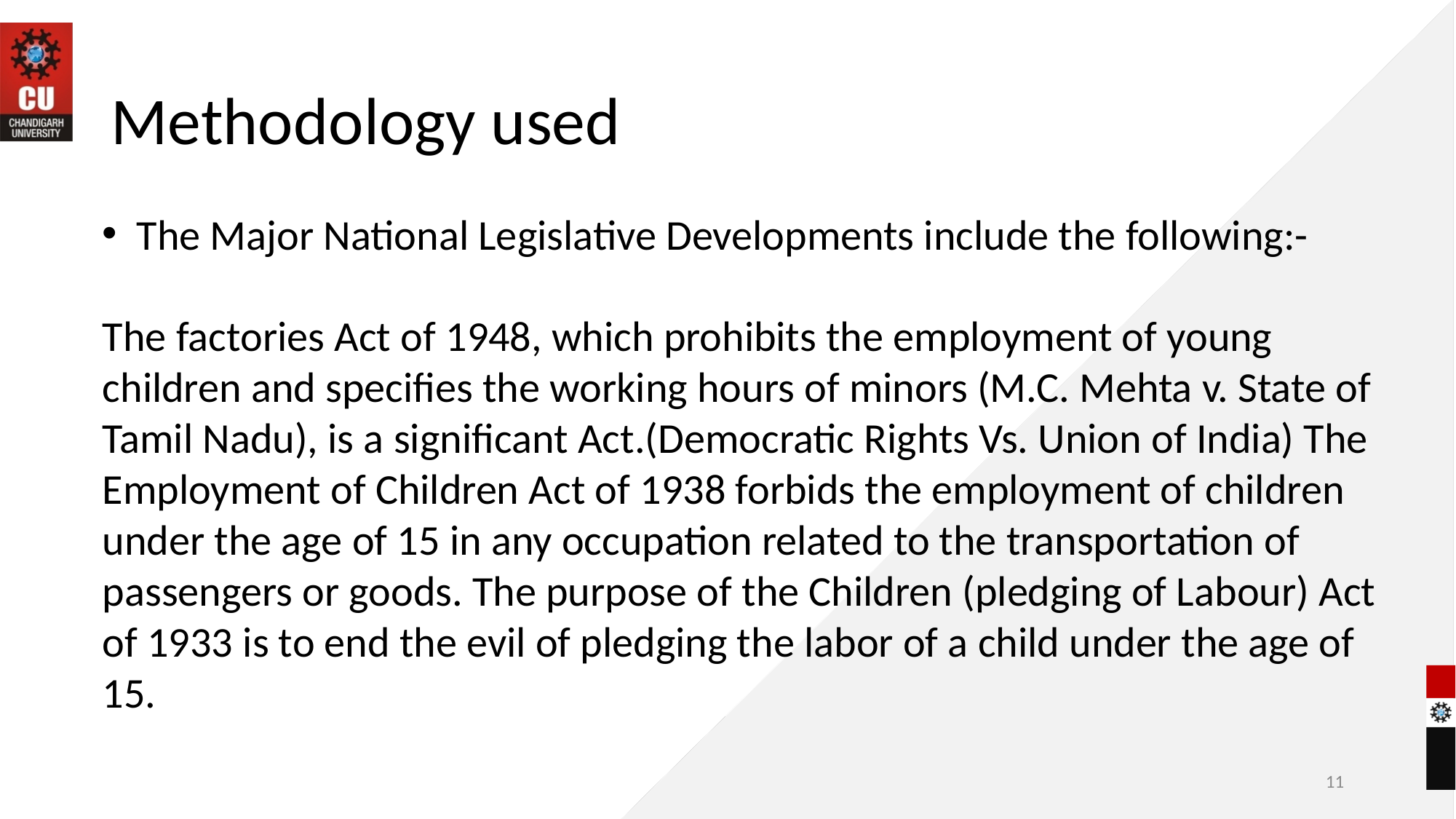

# Methodology used
The Major National Legislative Developments include the following:-

The factories Act of 1948, which prohibits the employment of young children and specifies the working hours of minors (M.C. Mehta v. State of Tamil Nadu), is a significant Act.(Democratic Rights Vs. Union of India) The Employment of Children Act of 1938 forbids the employment of children under the age of 15 in any occupation related to the transportation of passengers or goods. The purpose of the Children (pledging of Labour) Act of 1933 is to end the evil of pledging the labor of a child under the age of 15.

11